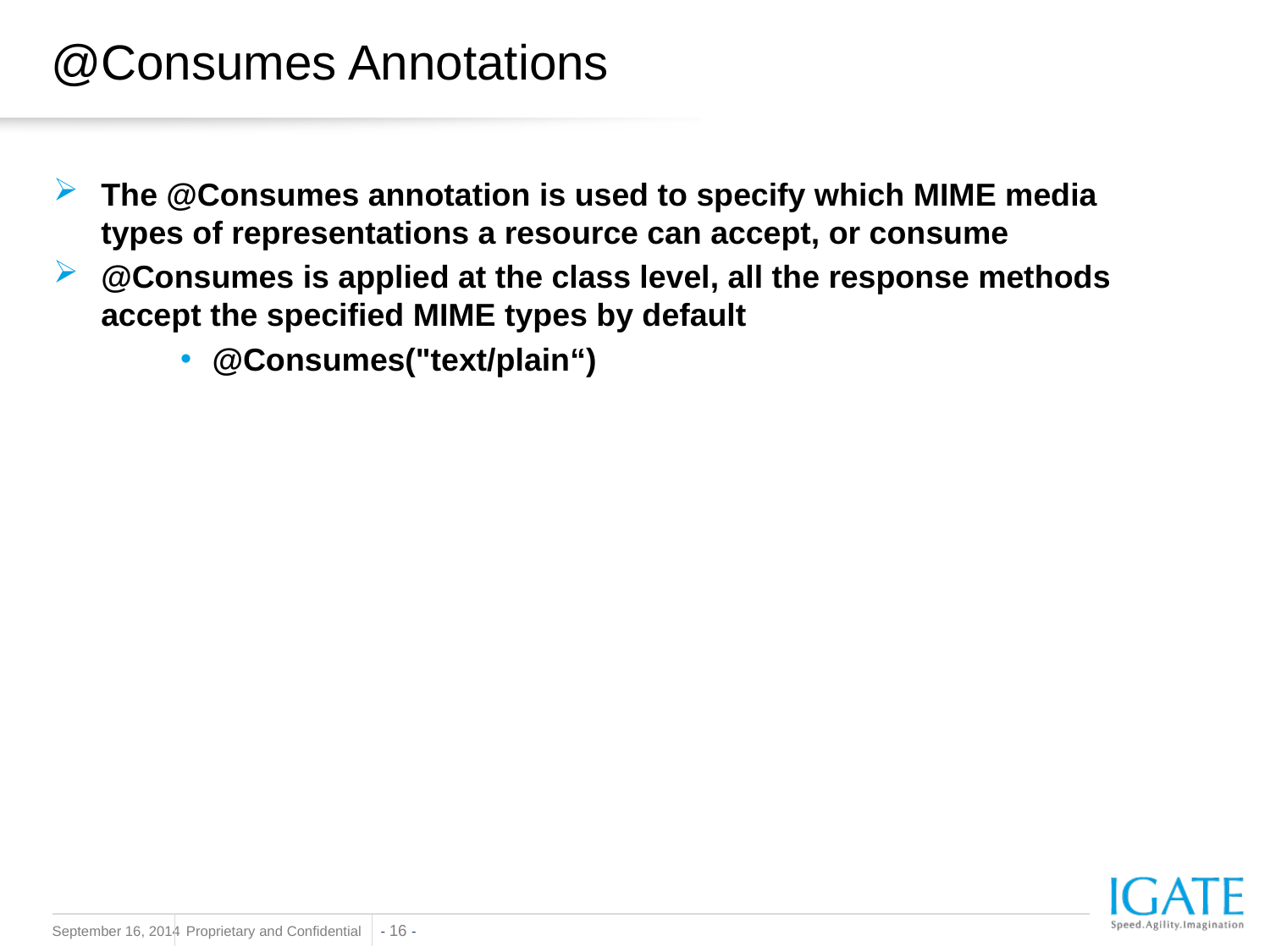

# @Consumes Annotations
The @Consumes annotation is used to specify which MIME media types of representations a resource can accept, or consume
@Consumes is applied at the class level, all the response methods accept the specified MIME types by default
@Consumes("text/plain“)